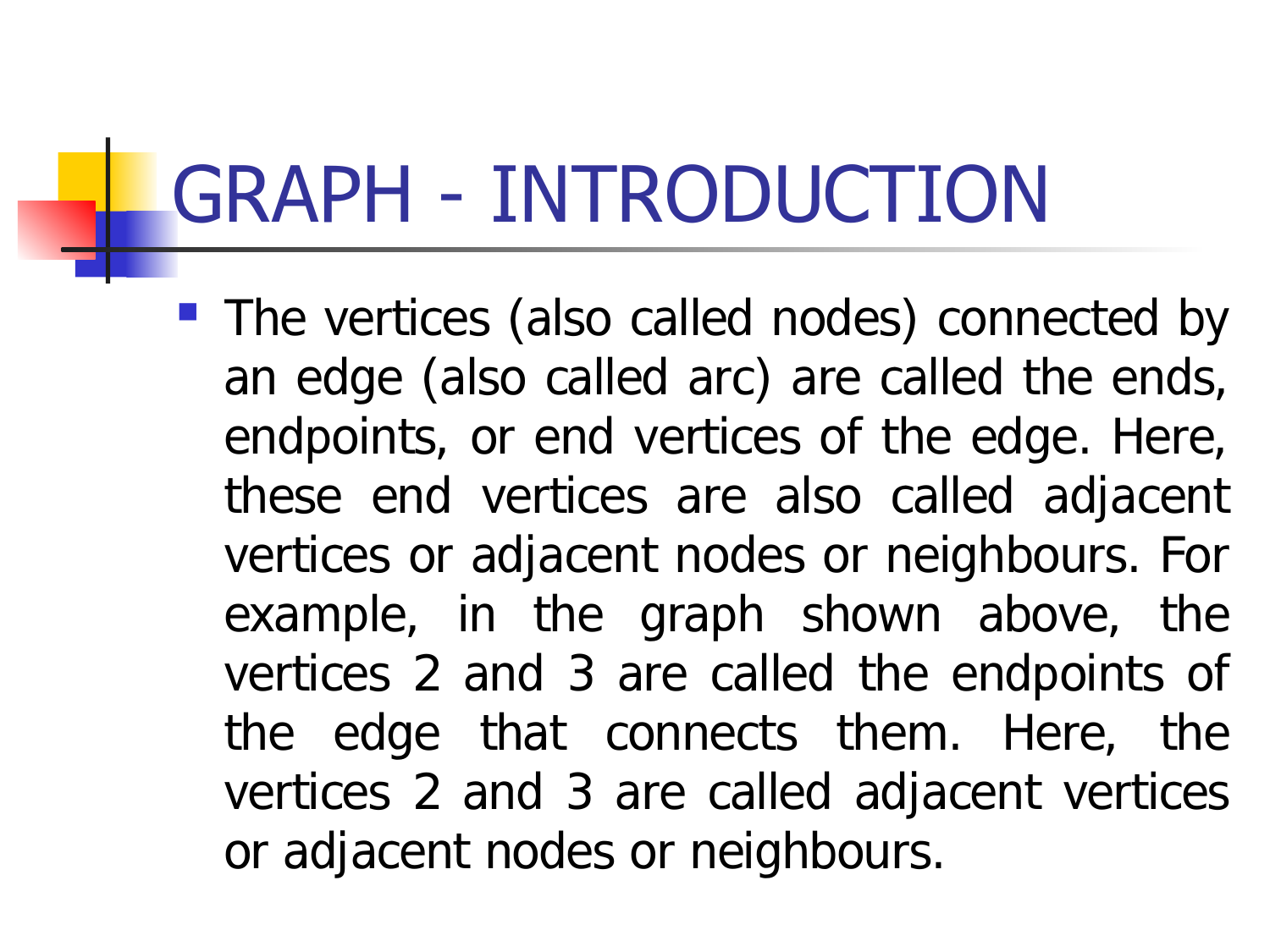

# GRAPH - INTRODUCTION
The vertices (also called nodes) connected by an edge (also called arc) are called the ends, endpoints, or end vertices of the edge. Here, these end vertices are also called adjacent vertices or adjacent nodes or neighbours. For example, in the graph shown above, the vertices 2 and 3 are called the endpoints of the edge that connects them. Here, the vertices 2 and 3 are called adjacent vertices or adjacent nodes or neighbours.